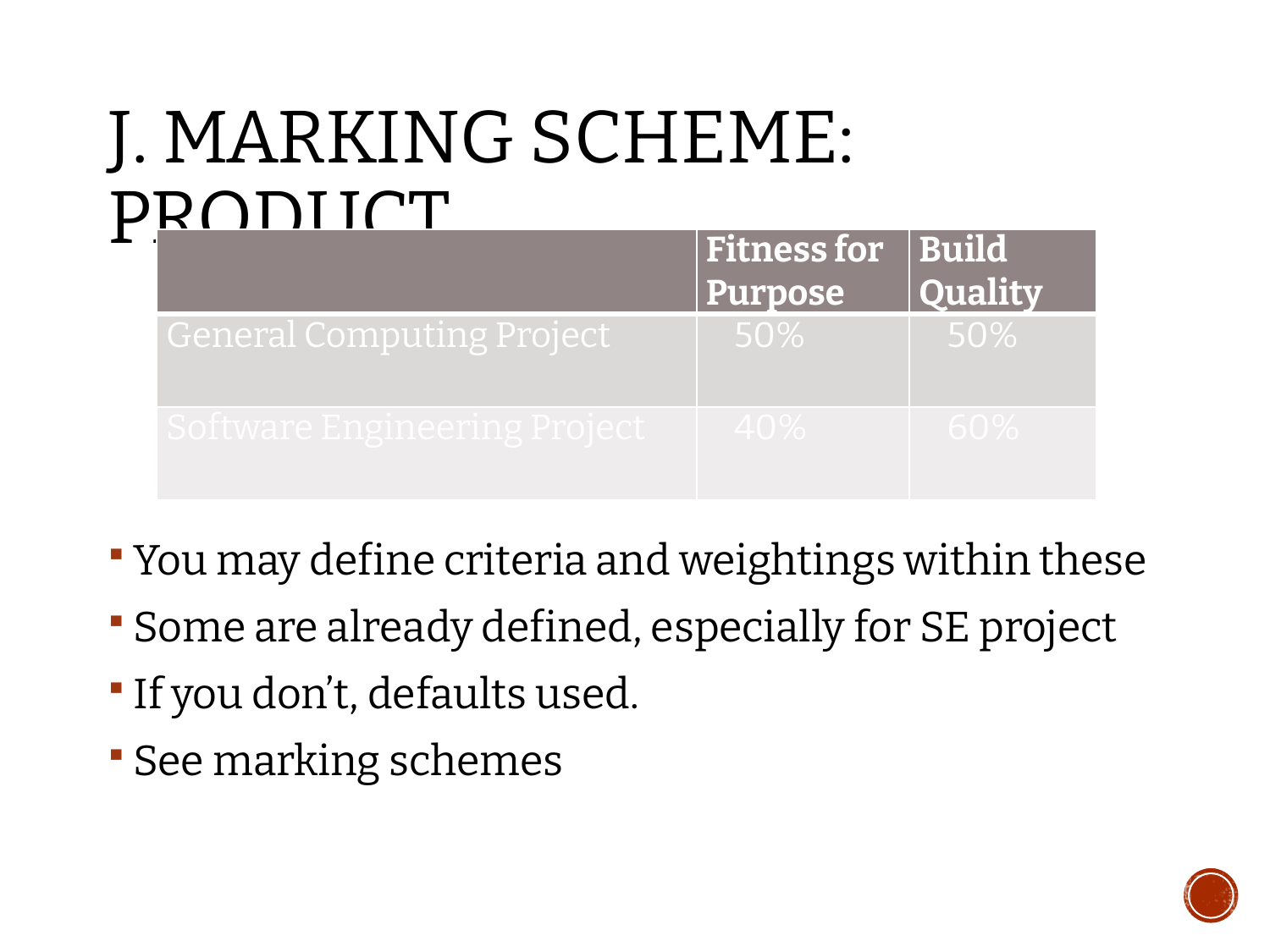

# j. Marking Scheme: Product
|  | Fitness for Purpose | Build Quality |
| --- | --- | --- |
| General Computing Project | 50% | 50% |
| Software Engineering Project | 40% | 60% |
You may define criteria and weightings within these
Some are already defined, especially for SE project
If you don’t, defaults used.
See marking schemes